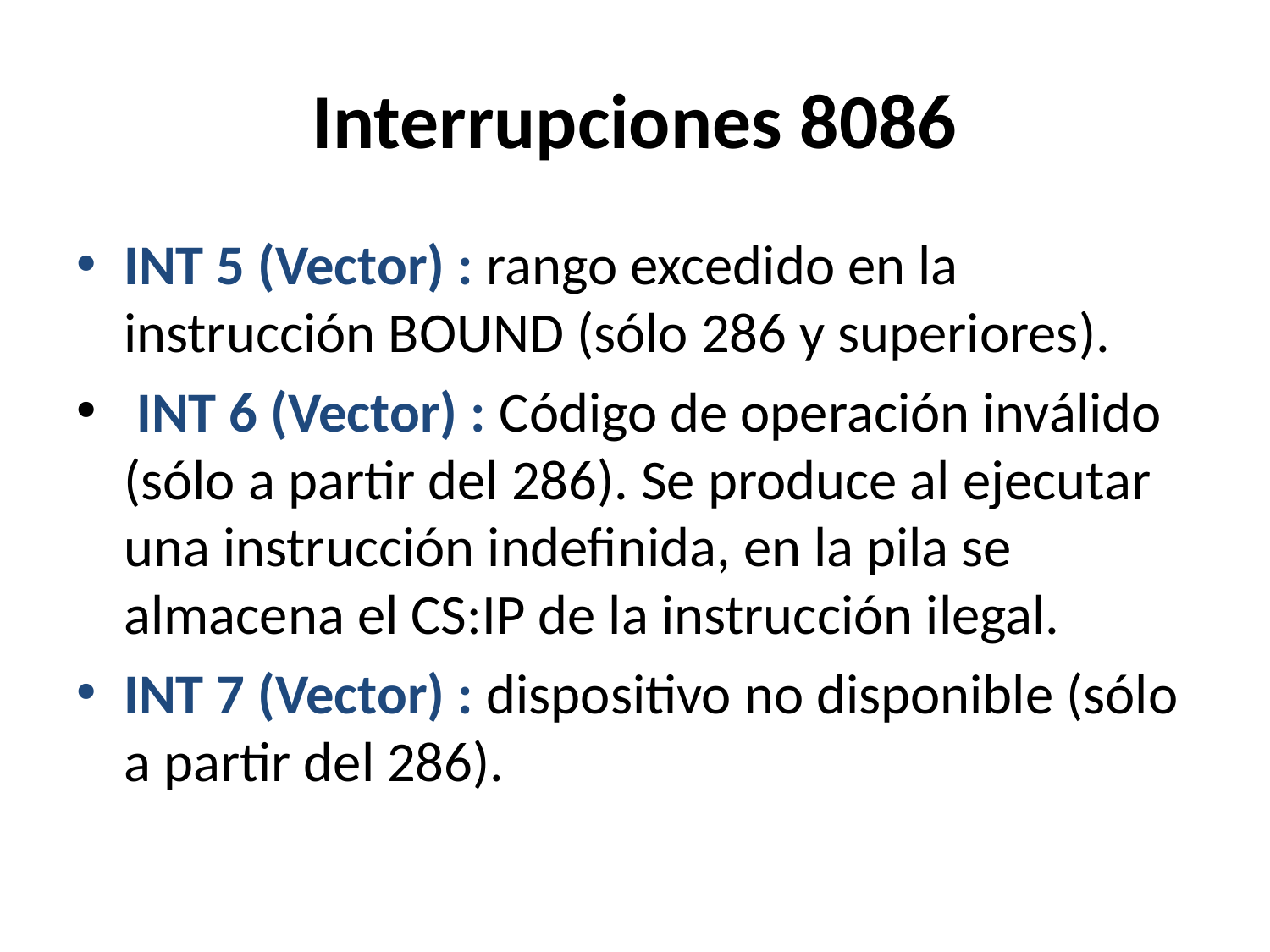

# Interrupciones 8086
INT 5 (Vector) : rango excedido en la instrucción BOUND (sólo 286 y superiores).
 INT 6 (Vector) : Código de operación inválido (sólo a partir del 286). Se produce al ejecutar una instrucción indefinida, en la pila se almacena el CS:IP de la instrucción ilegal.
INT 7 (Vector) : dispositivo no disponible (sólo a partir del 286).